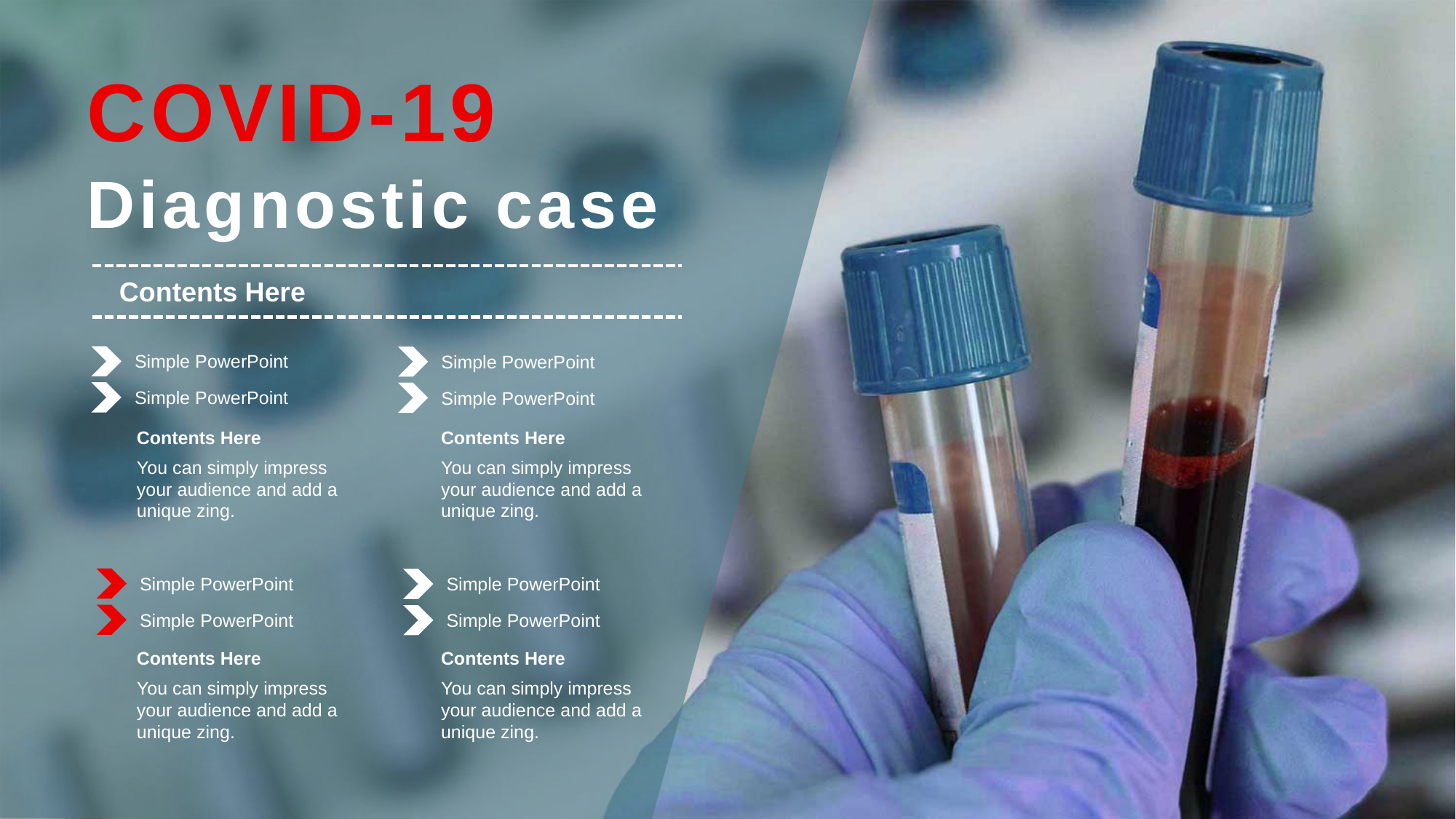

COVID-19
Diagnostic case

Contents Here

Simple PowerPoint

Simple PowerPoint

Simple PowerPoint

Simple PowerPoint

Contents Here
You can simply impress your audience and add a unique zing.
Contents Here
You can simply impress your audience and add a unique zing.
Simple PowerPoint

Simple PowerPoint

Simple PowerPoint

Simple PowerPoint

Contents Here
You can simply impress your audience and add a unique zing.
Contents Here
You can simply impress your audience and add a unique zing.